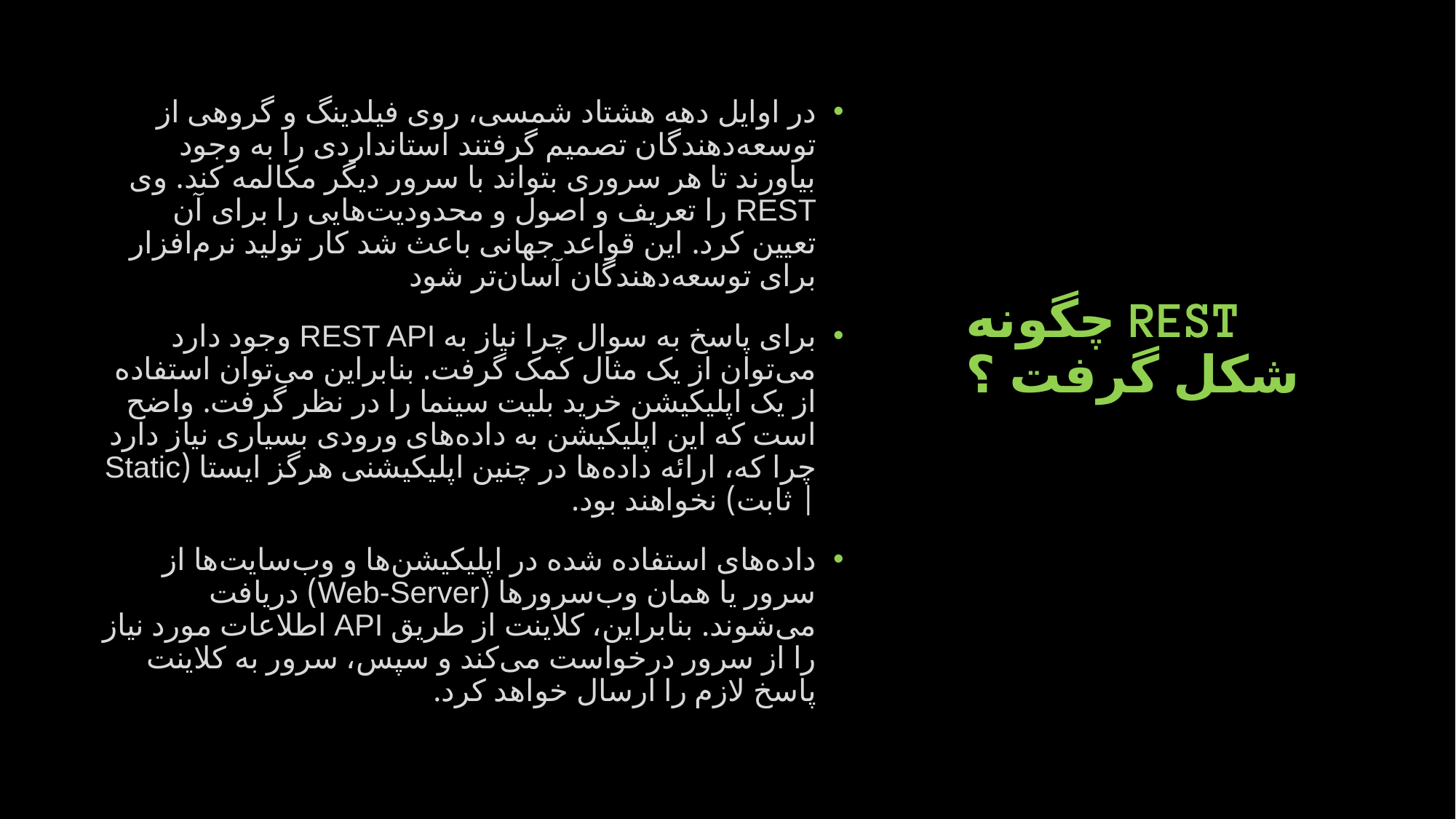

در اوایل دهه هشتاد شمسی، روی فیلدینگ و گروهی از توسعه‌دهندگان تصمیم گرفتند استانداردی را به وجود بیاورند تا هر سروری بتواند با سرور دیگر مکالمه کند. وی REST را تعریف و اصول و محدودیت‌هایی را برای آن تعیین کرد. این قواعد جهانی باعث شد کار تولید نرم‌افزار برای توسعه‌دهندگان آسان‌تر شود
برای پاسخ به سوال چرا نیاز به REST API وجود دارد می‌توان از یک مثال کمک گرفت. بنابراین می‌توان استفاده از یک اپلیکیشن خرید بلیت سینما را در نظر گرفت. واضح است که این اپلیکیشن به داده‌های ورودی بسیاری نیاز دارد چرا که، ارائه داده‌ها در چنین اپلیکیشنی هرگز ایستا (Static | ثابت) نخواهند بود.
داده‌های استفاده شده در اپلیکیشن‌ها و وب‌سایت‌ها از سرور یا همان وب‌سرورها (Web-Server) دریافت می‌شوند. بنابراین، کلاینت از طریق API اطلاعات مورد نیاز را از سرور درخواست می‌کند و سپس، سرور به کلاینت پاسخ لازم را ارسال خواهد کرد.
# REST چگونه شکل گرفت ؟